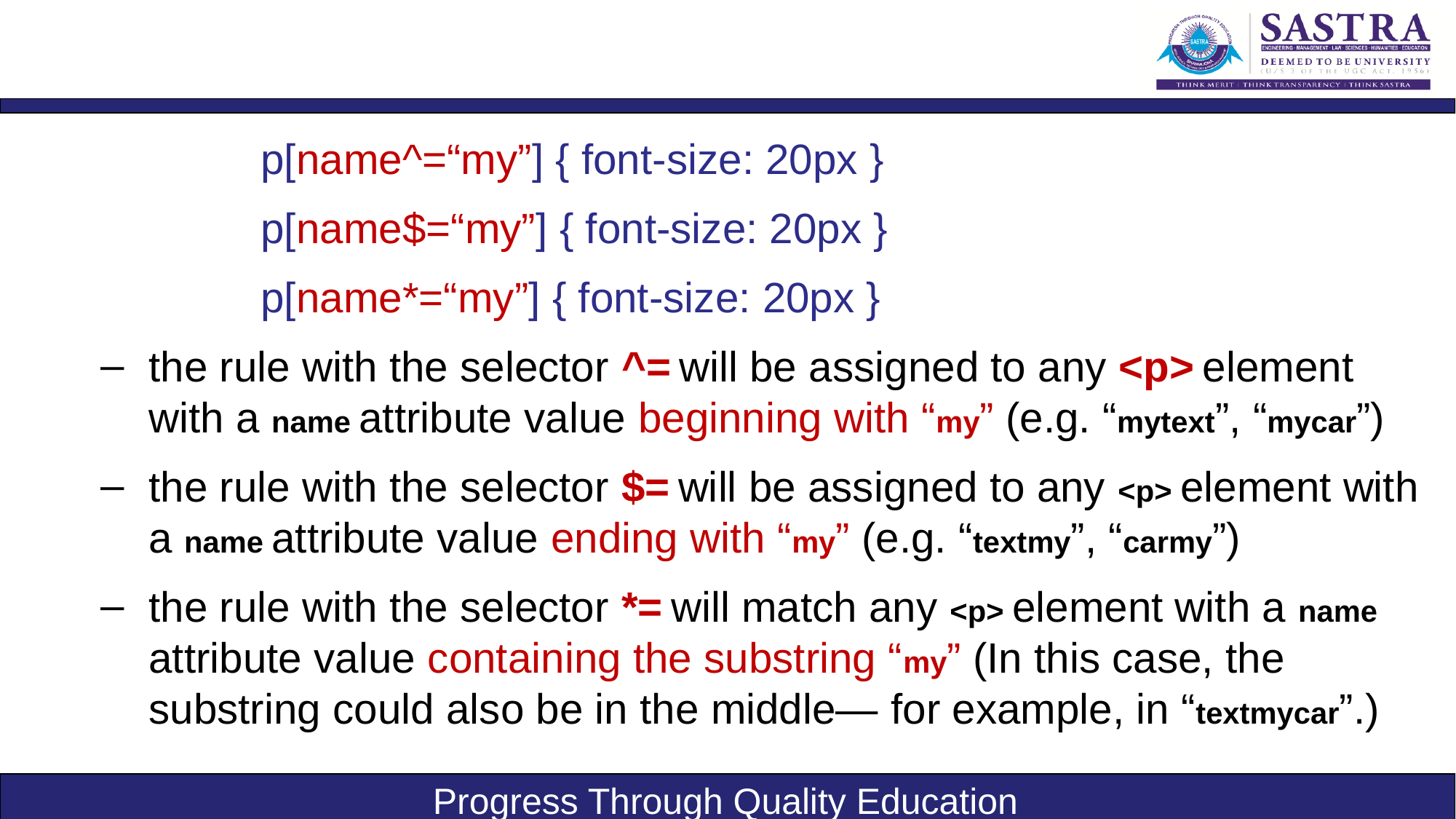

#
p[name^=“my”] { font-size: 20px }
p[name$=“my”] { font-size: 20px }
p[name*=“my”] { font-size: 20px }
the rule with the selector ^= will be assigned to any <p> element with a name attribute value beginning with “my” (e.g. “mytext”, “mycar”)
the rule with the selector $= will be assigned to any <p> element with a name attribute value ending with “my” (e.g. “textmy”, “carmy”)
the rule with the selector *= will match any <p> element with a name attribute value containing the substring “my” (In this case, the substring could also be in the middle— for example, in “textmycar”.)